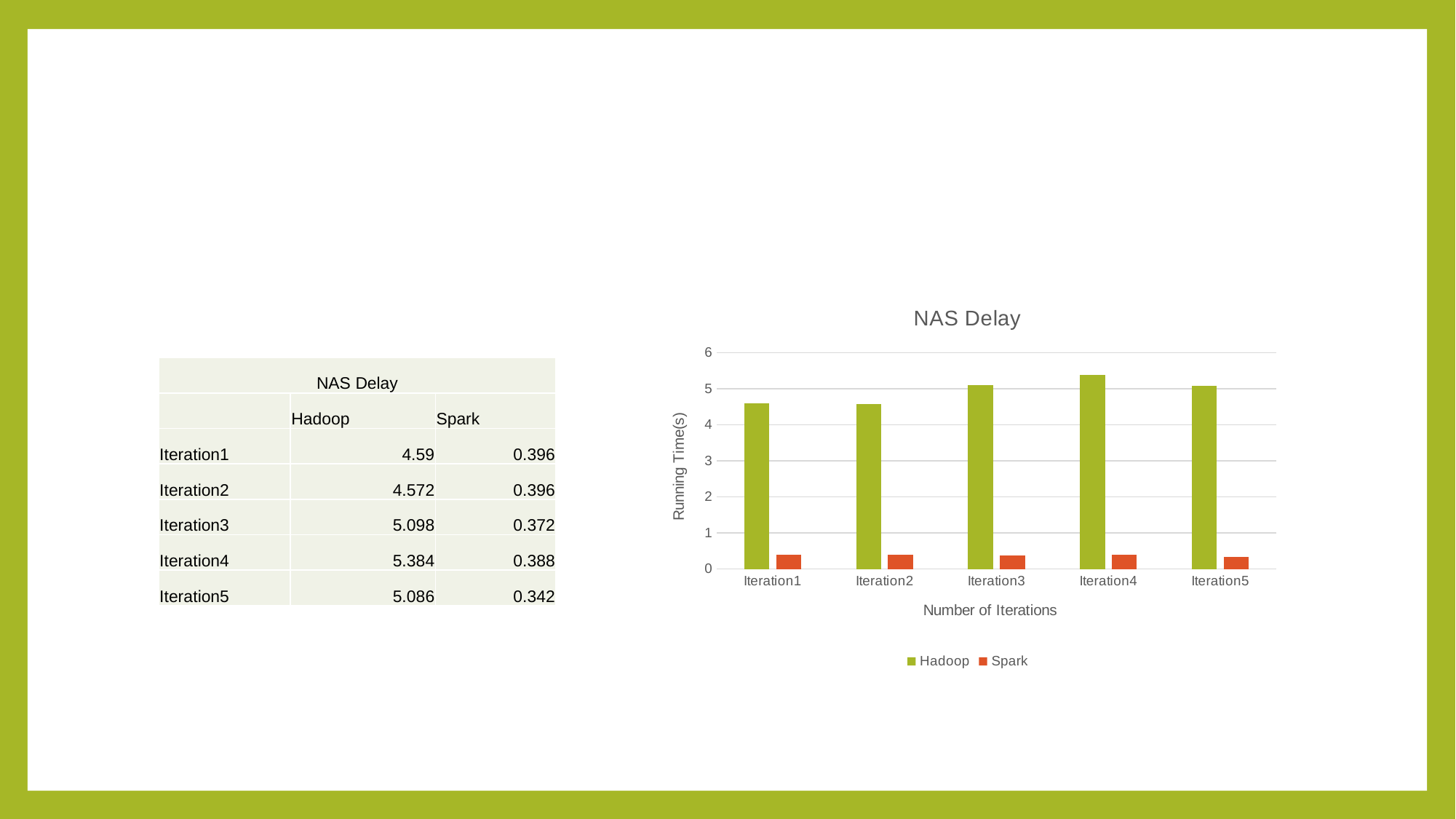

#

### Chart: NAS Delay

| Category | Hadoop | Spark |
|---|---|---|
| Iteration1 | 4.59 | 0.396 |
| Iteration2 | 4.572 | 0.396 |
| Iteration3 | 5.098 | 0.372 |
| Iteration4 | 5.384 | 0.388 |
| Iteration5 | 5.086 | 0.342 |
| NAS Delay |  |  |
| --- | --- | --- |
|  | Hadoop | Spark |
| Iteration1 | 4.59 | 0.396 |
| Iteration2 | 4.572 | 0.396 |
| Iteration3 | 5.098 | 0.372 |
| Iteration4 | 5.384 | 0.388 |
| Iteration5 | 5.086 | 0.342 |